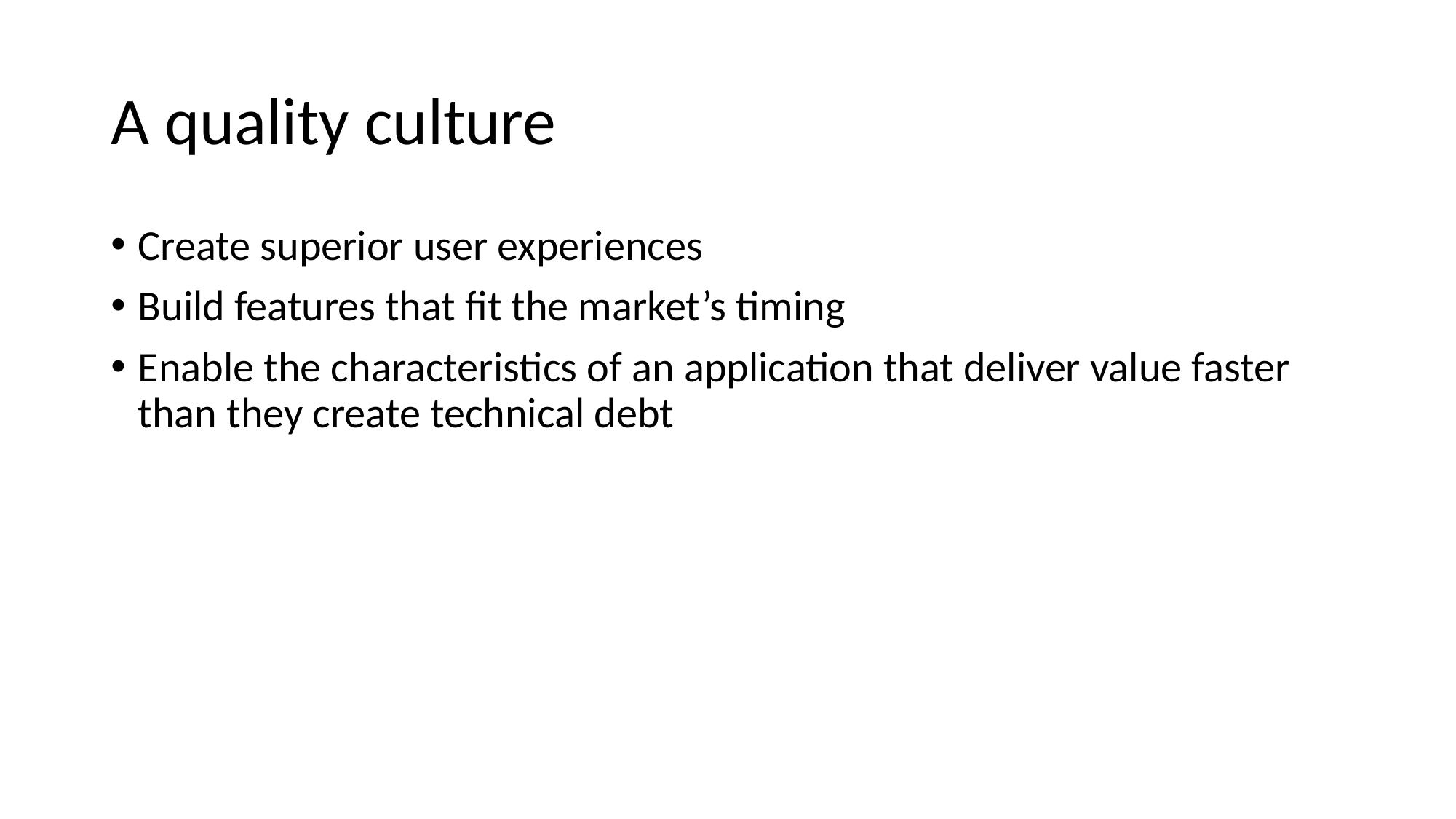

# A quality culture
Create superior user experiences
Build features that fit the market’s timing
Enable the characteristics of an application that deliver value faster than they create technical debt